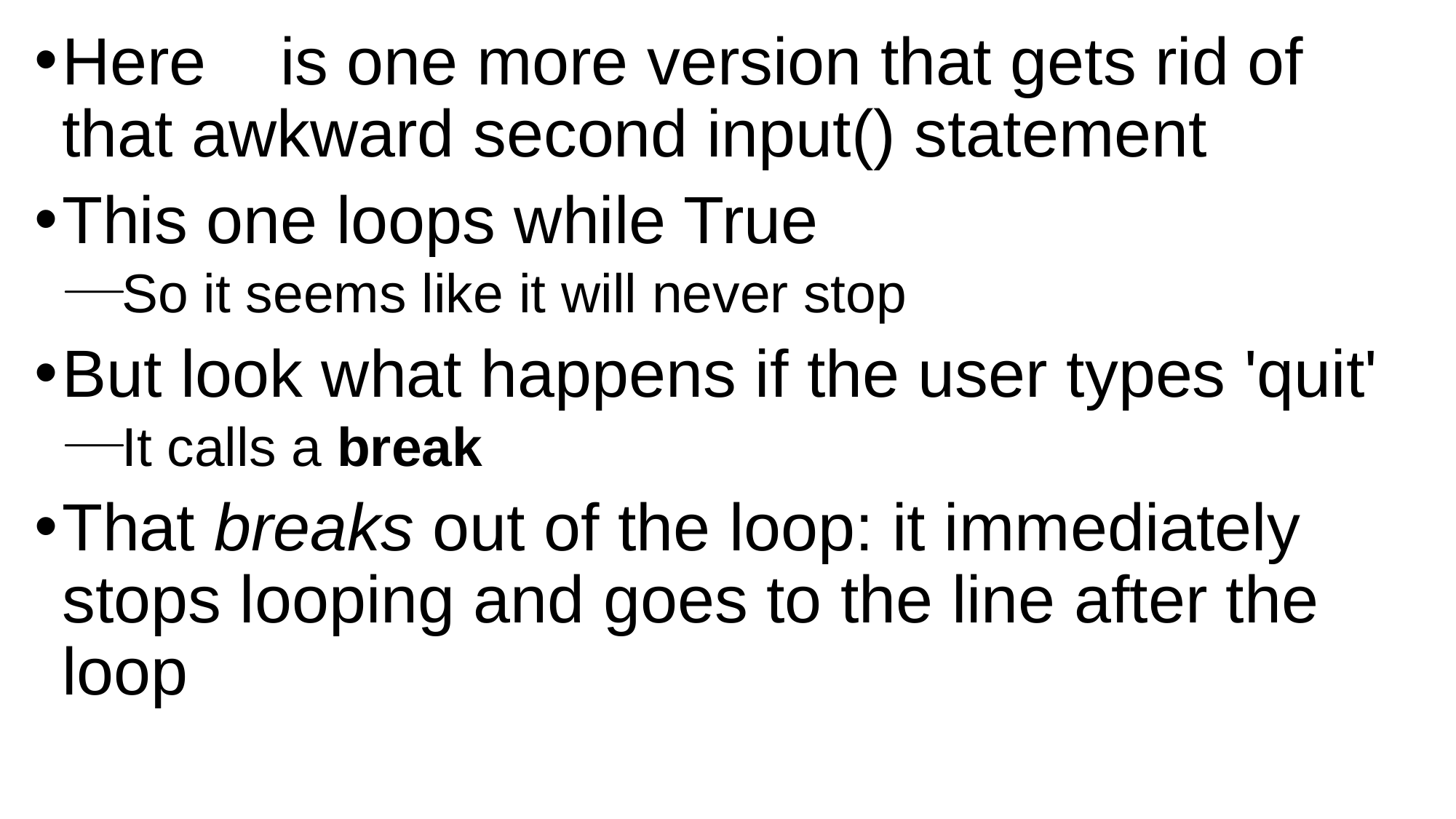

Here	is one more version that gets rid of that awkward second input() statement
This one loops while True
So it seems like it will never stop
But look what happens if the user types 'quit'
It calls a break
That breaks out of the loop: it immediately stops looping and goes to the line after the loop